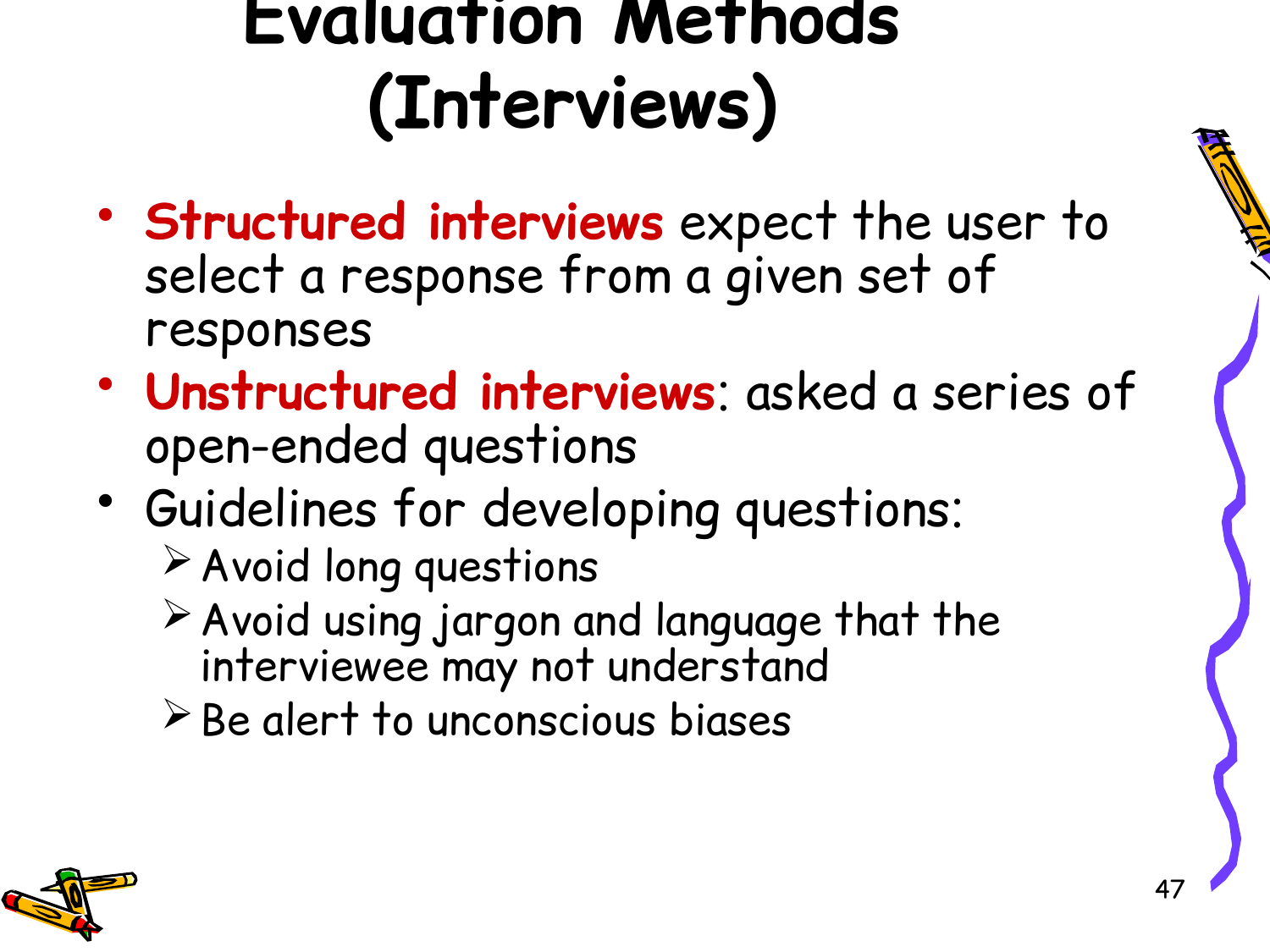

# Evaluation Methods (Interviews)
Structured interviews expect the user to select a response from a given set of responses
Unstructured interviews: asked a series of open-ended questions
Guidelines for developing questions:
Avoid long questions
Avoid using jargon and language that the interviewee may not understand
Be alert to unconscious biases
47